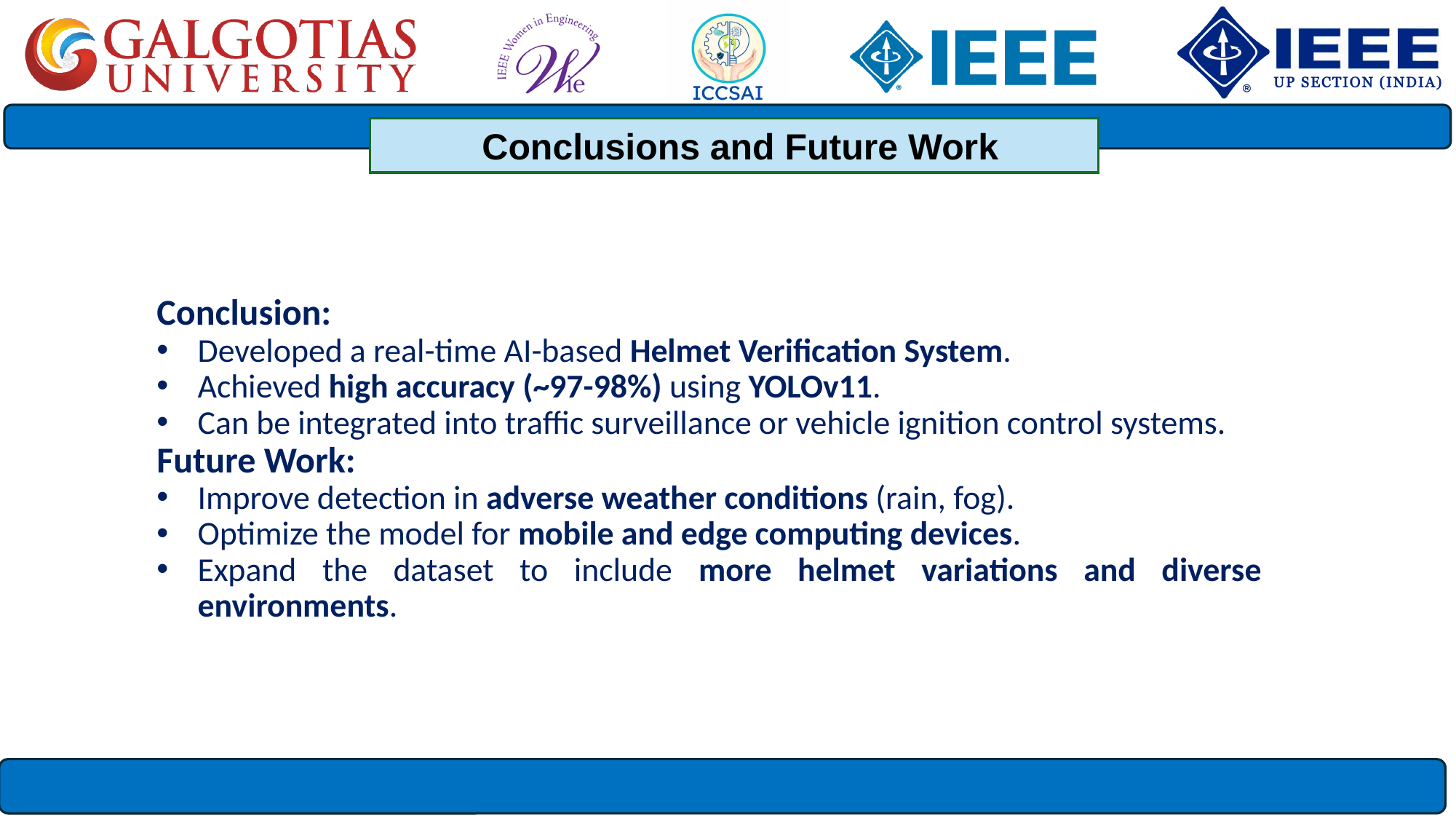

Conclusions and Future Work
#
Conclusion:
Developed a real-time AI-based Helmet Verification System.
Achieved high accuracy (~97-98%) using YOLOv11.
Can be integrated into traffic surveillance or vehicle ignition control systems.
Future Work:
Improve detection in adverse weather conditions (rain, fog).
Optimize the model for mobile and edge computing devices.
Expand the dataset to include more helmet variations and diverse environments.